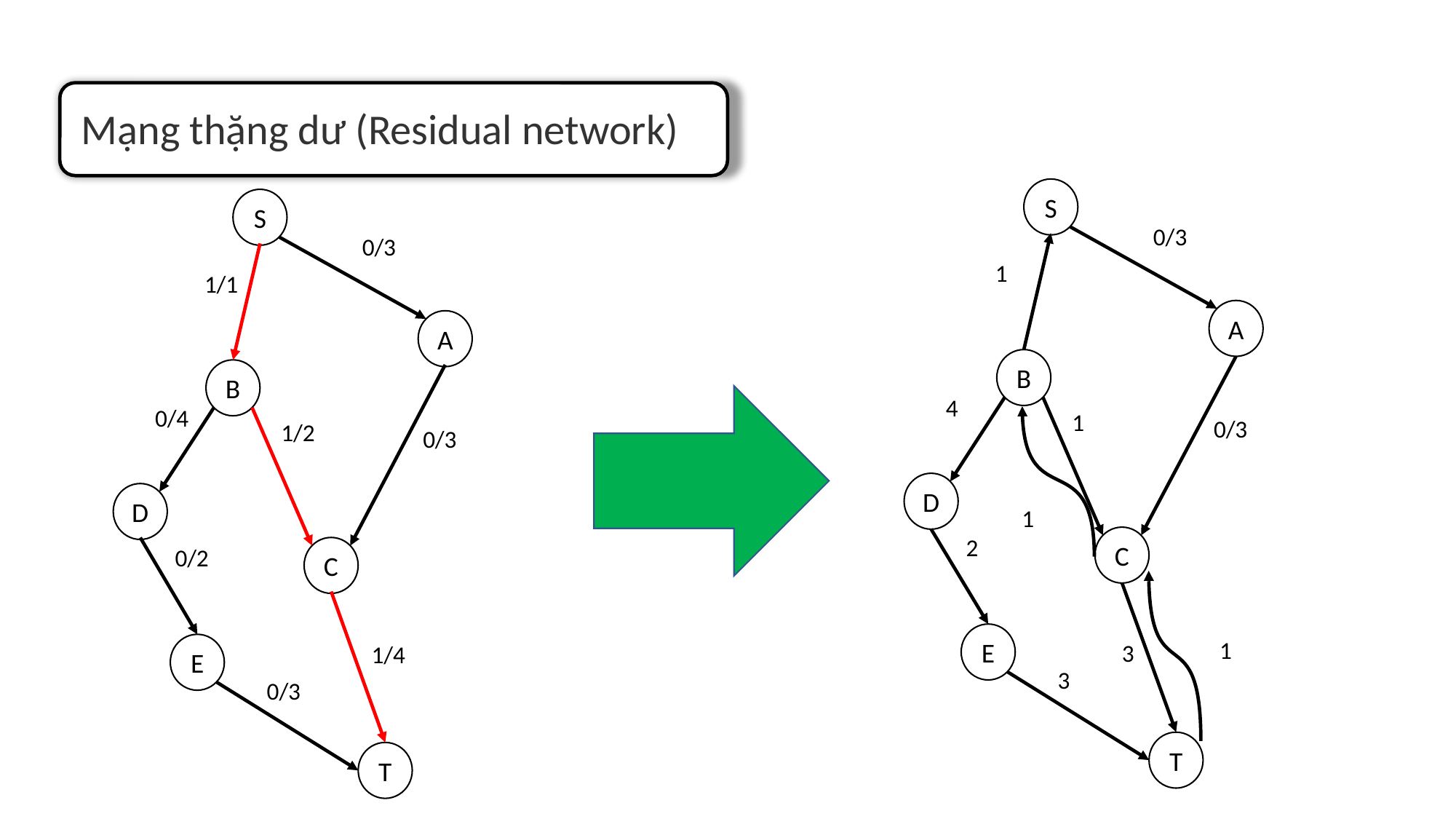

Mạng thặng dư (Residual network)
S
0/3
1
A
B
4
1
0/3
D
2
C
E
3
3
T
1
1
S
0/3
1/1
A
B
0/4
1/2
0/3
D
0/2
C
1/4
E
0/3
T